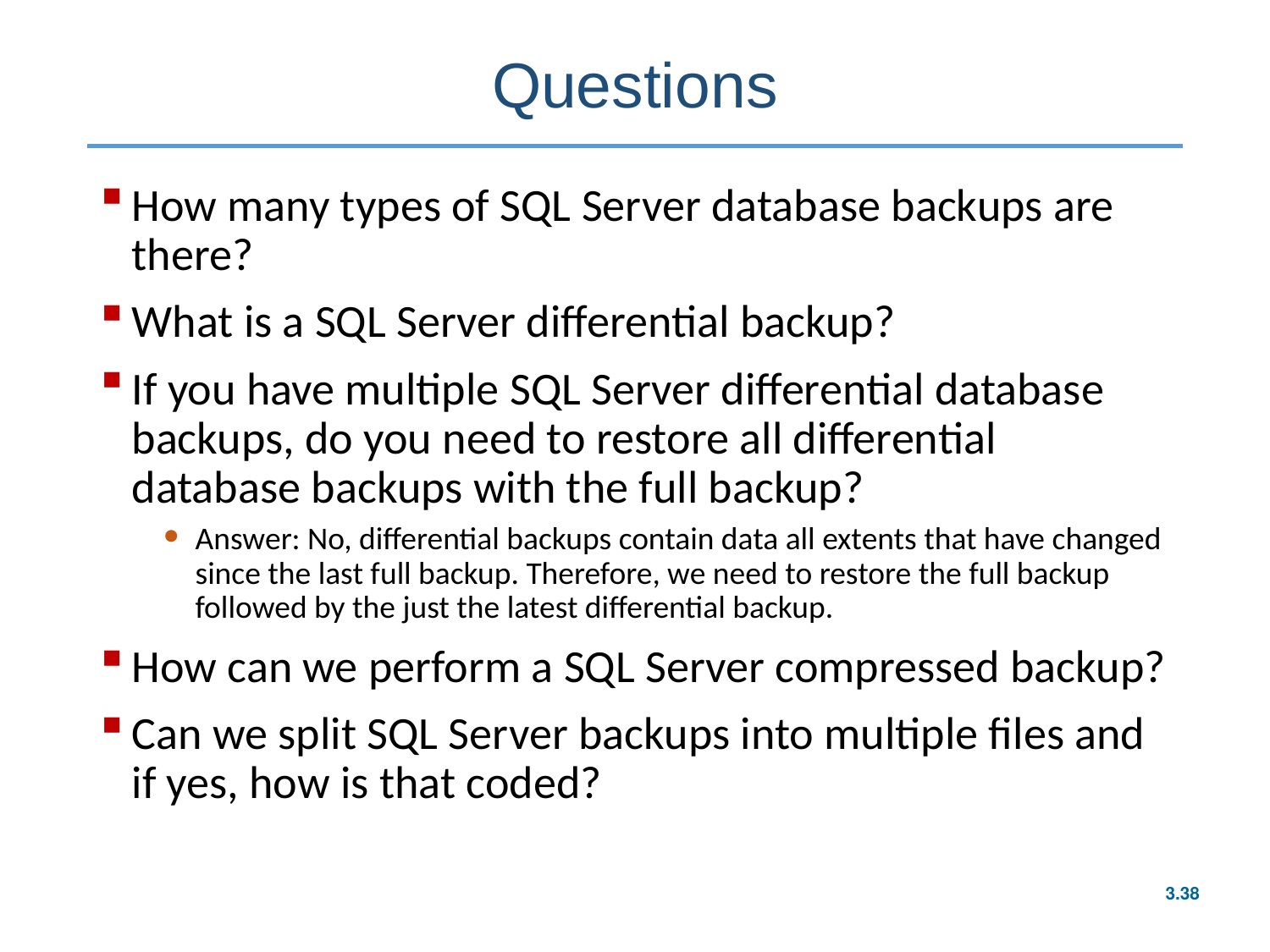

# Questions
How many types of SQL Server database backups are there?
What is a SQL Server differential backup?
If you have multiple SQL Server differential database backups, do you need to restore all differential database backups with the full backup?
Answer: No, differential backups contain data all extents that have changed since the last full backup. Therefore, we need to restore the full backup followed by the just the latest differential backup.
How can we perform a SQL Server compressed backup?
Can we split SQL Server backups into multiple files and if yes, how is that coded?